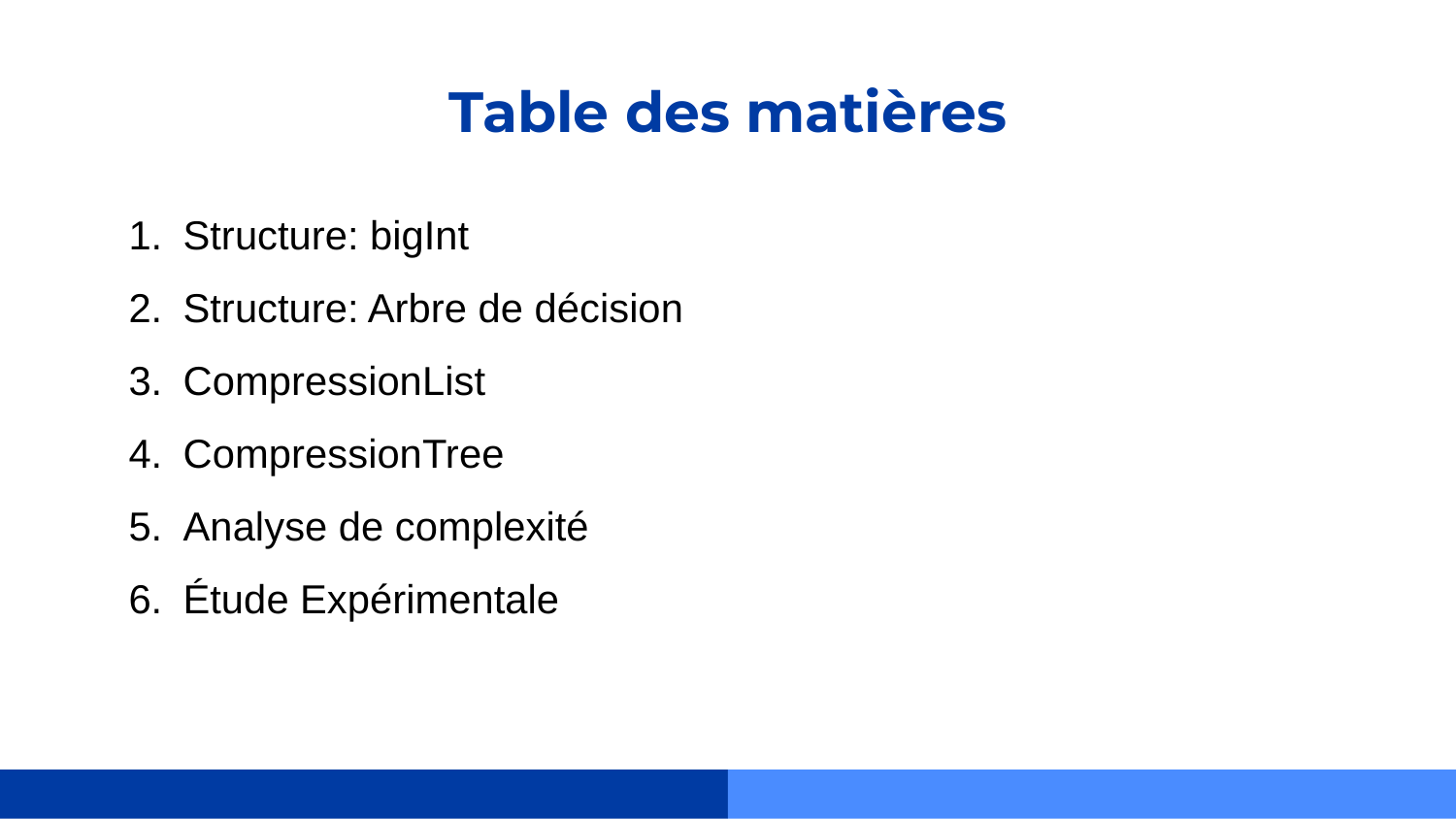

# Table des matières
Structure: bigInt
Structure: Arbre de décision
CompressionList
CompressionTree
Analyse de complexité
Étude Expérimentale